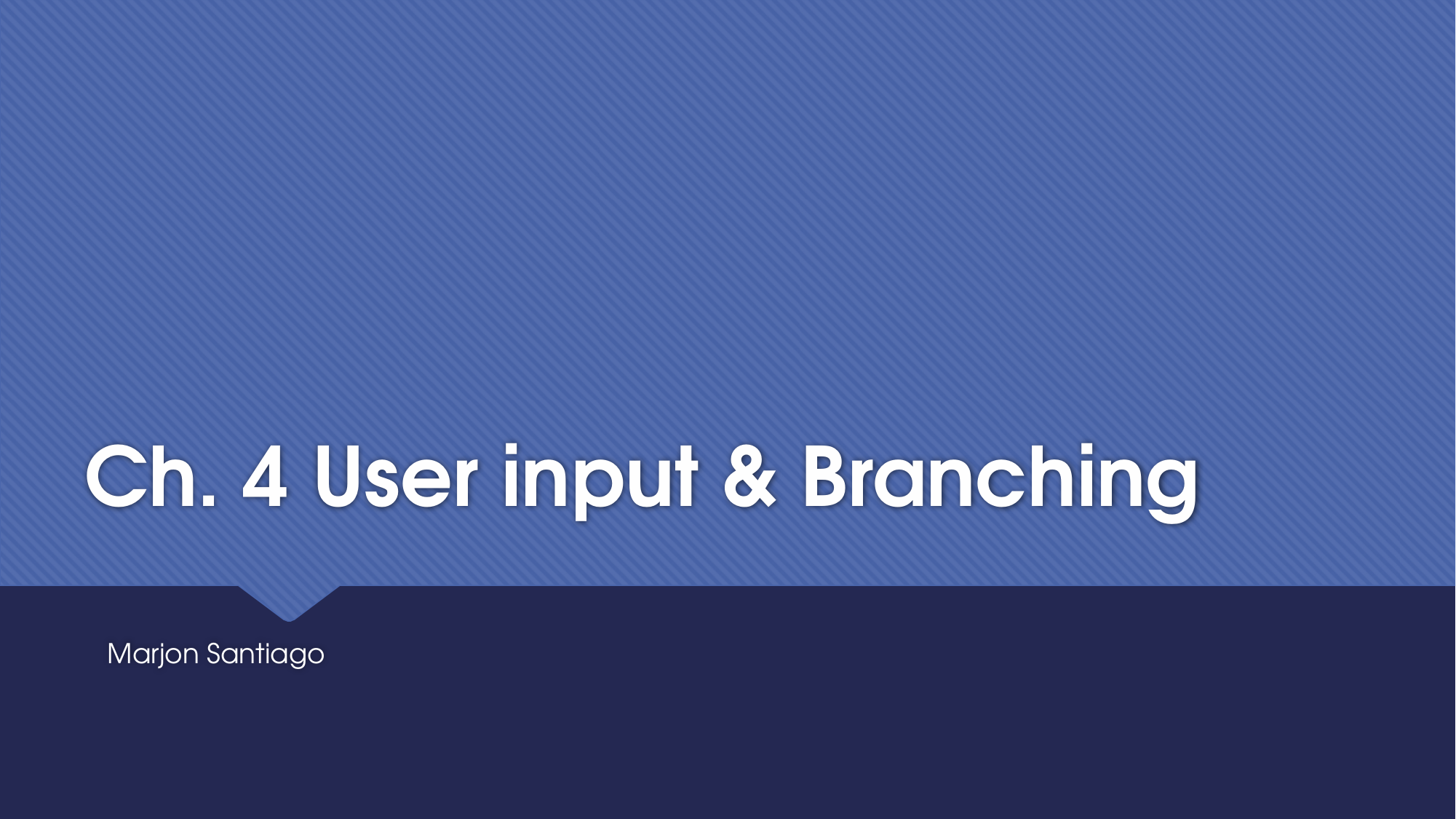

# Ch. 4 User input & Branching
Marjon Santiago